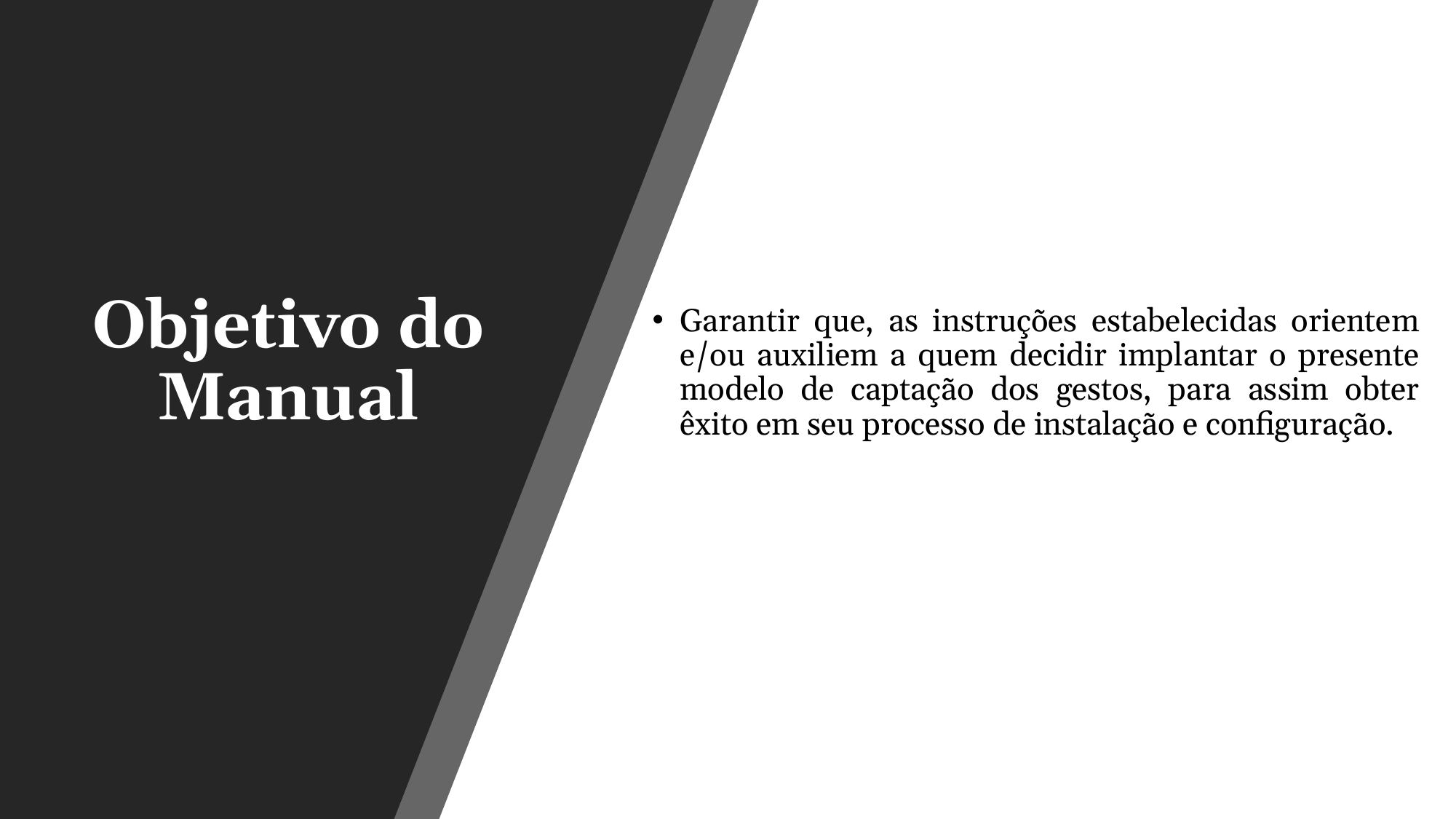

# Objetivo do Manual
Garantir que, as instruções estabelecidas orientem e/ou auxiliem a quem decidir implantar o presente modelo de captação dos gestos, para assim obter êxito em seu processo de instalação e configuração.